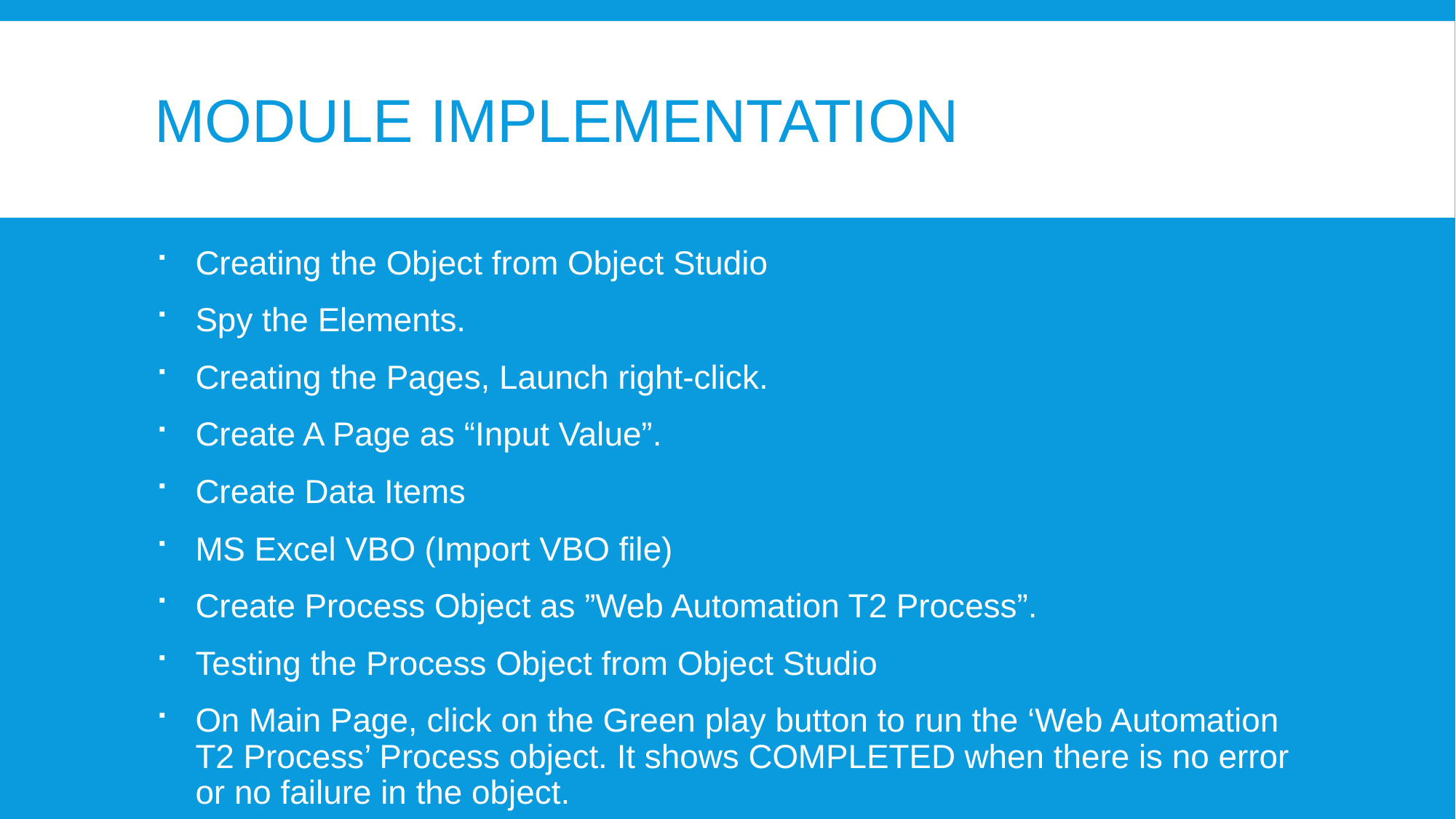

# Module implementation
Creating the Object from Object Studio
Spy the Elements.
Creating the Pages, Launch right-click.
Create A Page as “Input Value”.
Create Data Items
MS Excel VBO (Import VBO file)
Create Process Object as ”Web Automation T2 Process”.
Testing the Process Object from Object Studio
On Main Page, click on the Green play button to run the ‘Web Automation T2 Process’ Process object. It shows COMPLETED when there is no error or no failure in the object.